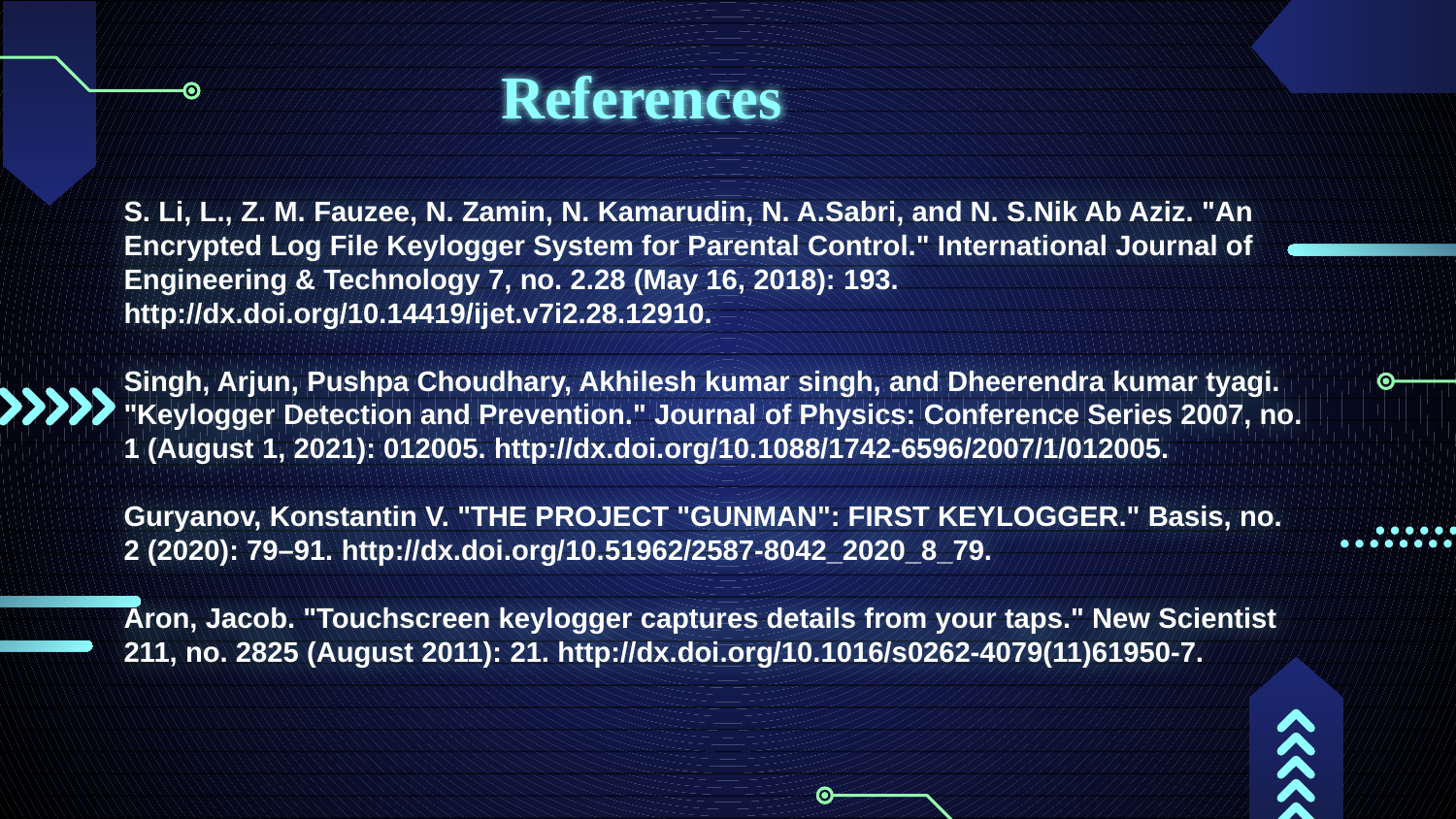

References
# S. Li, L., Z. M. Fauzee, N. Zamin, N. Kamarudin, N. A.Sabri, and N. S.Nik Ab Aziz. "An Encrypted Log File Keylogger System for Parental Control." International Journal of Engineering & Technology 7, no. 2.28 (May 16, 2018): 193. http://dx.doi.org/10.14419/ijet.v7i2.28.12910. Singh, Arjun, Pushpa Choudhary, Akhilesh kumar singh, and Dheerendra kumar tyagi. "Keylogger Detection and Prevention." Journal of Physics: Conference Series 2007, no. 1 (August 1, 2021): 012005. http://dx.doi.org/10.1088/1742-6596/2007/1/012005. Guryanov, Konstantin V. "THE PROJECT "GUNMAN": FIRST KEYLOGGER." Basis, no. 2 (2020): 79–91. http://dx.doi.org/10.51962/2587-8042_2020_8_79. Aron, Jacob. "Touchscreen keylogger captures details from your taps." New Scientist 211, no. 2825 (August 2011): 21. http://dx.doi.org/10.1016/s0262-4079(11)61950-7.